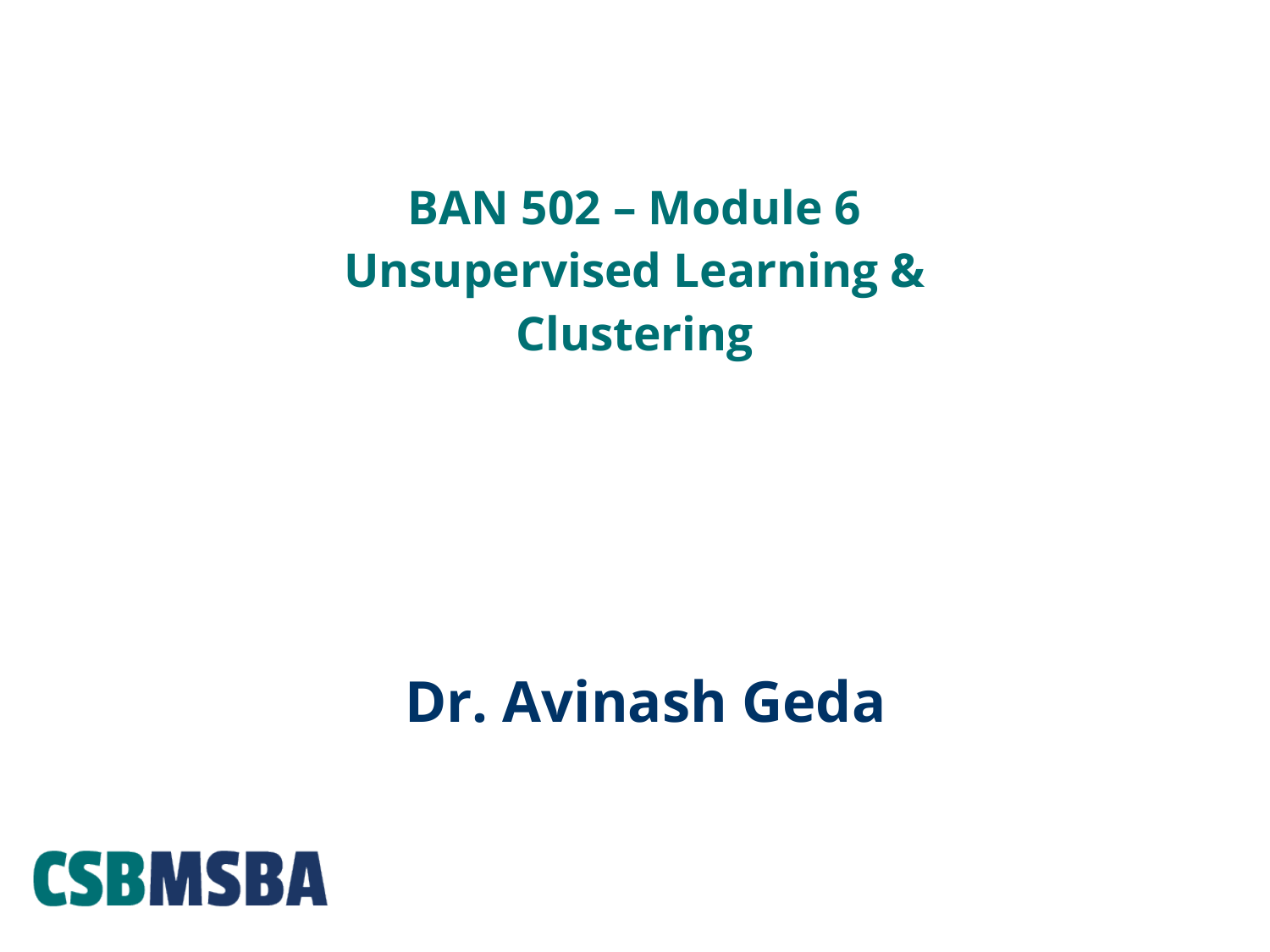

# BAN 502 – Module 6 Unsupervised Learning & Clustering
Dr. Avinash Geda